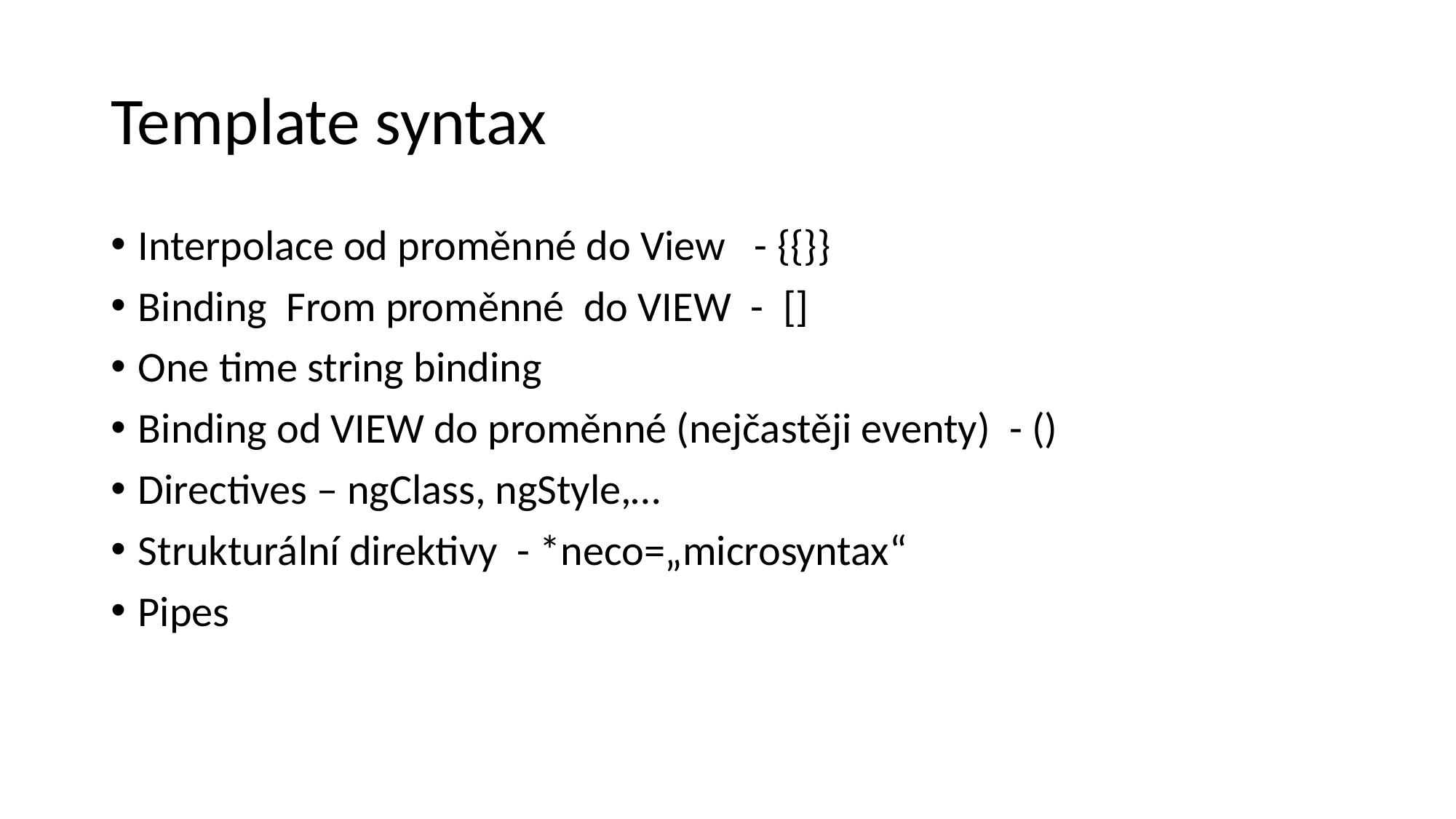

# Template syntax
Interpolace od proměnné do View   - {{}}
Binding  From proměnné  do VIEW  -  []
One time string binding
Binding od VIEW do proměnné (nejčastěji eventy)  - ()
Directives – ngClass, ngStyle,…
Strukturální direktivy  - *neco=„microsyntax“
Pipes